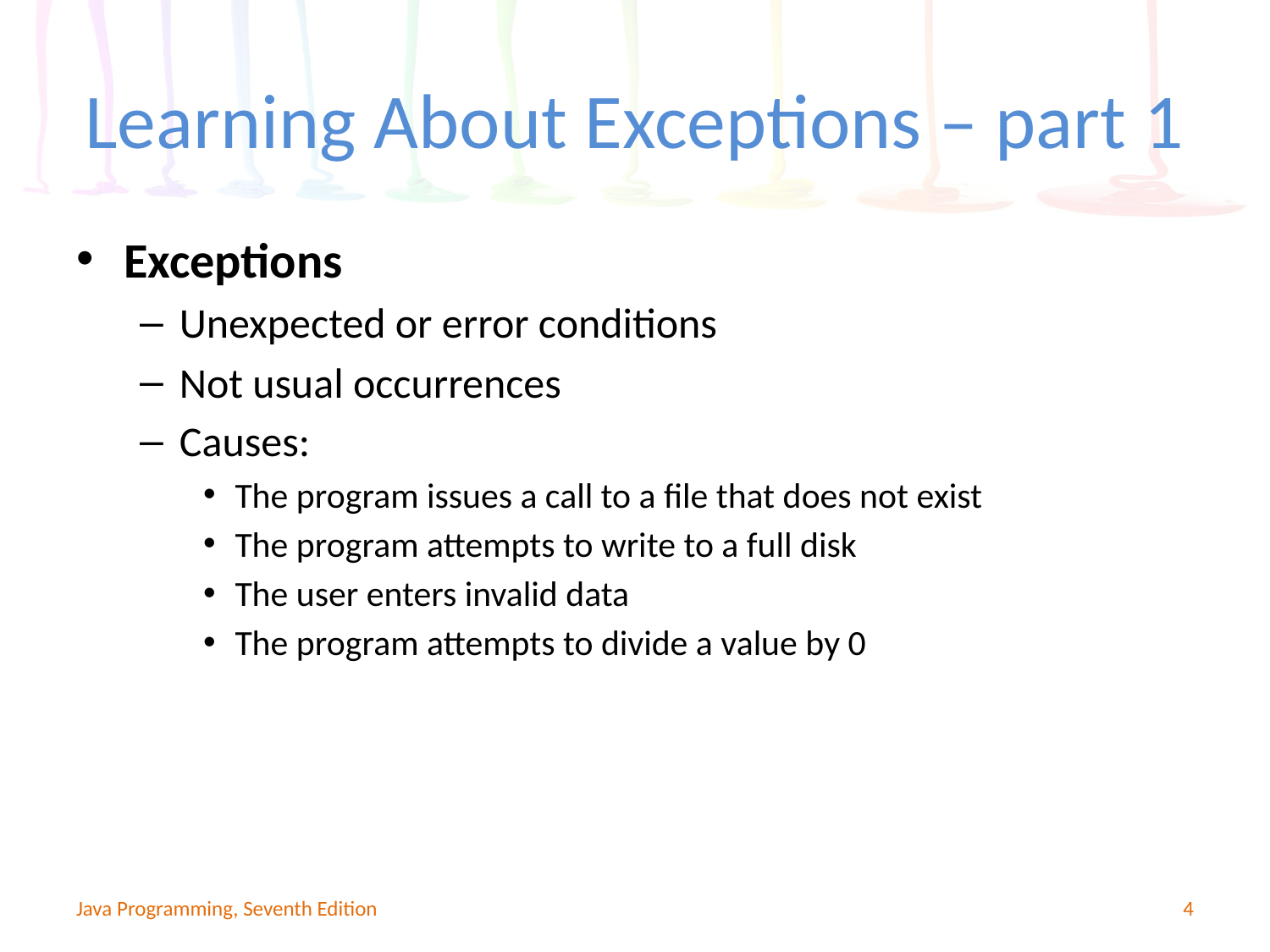

# Learning About Exceptions – part 1
Exceptions
Unexpected or error conditions
Not usual occurrences
Causes:
The program issues a call to a file that does not exist
The program attempts to write to a full disk
The user enters invalid data
The program attempts to divide a value by 0
Java Programming, Seventh Edition
4